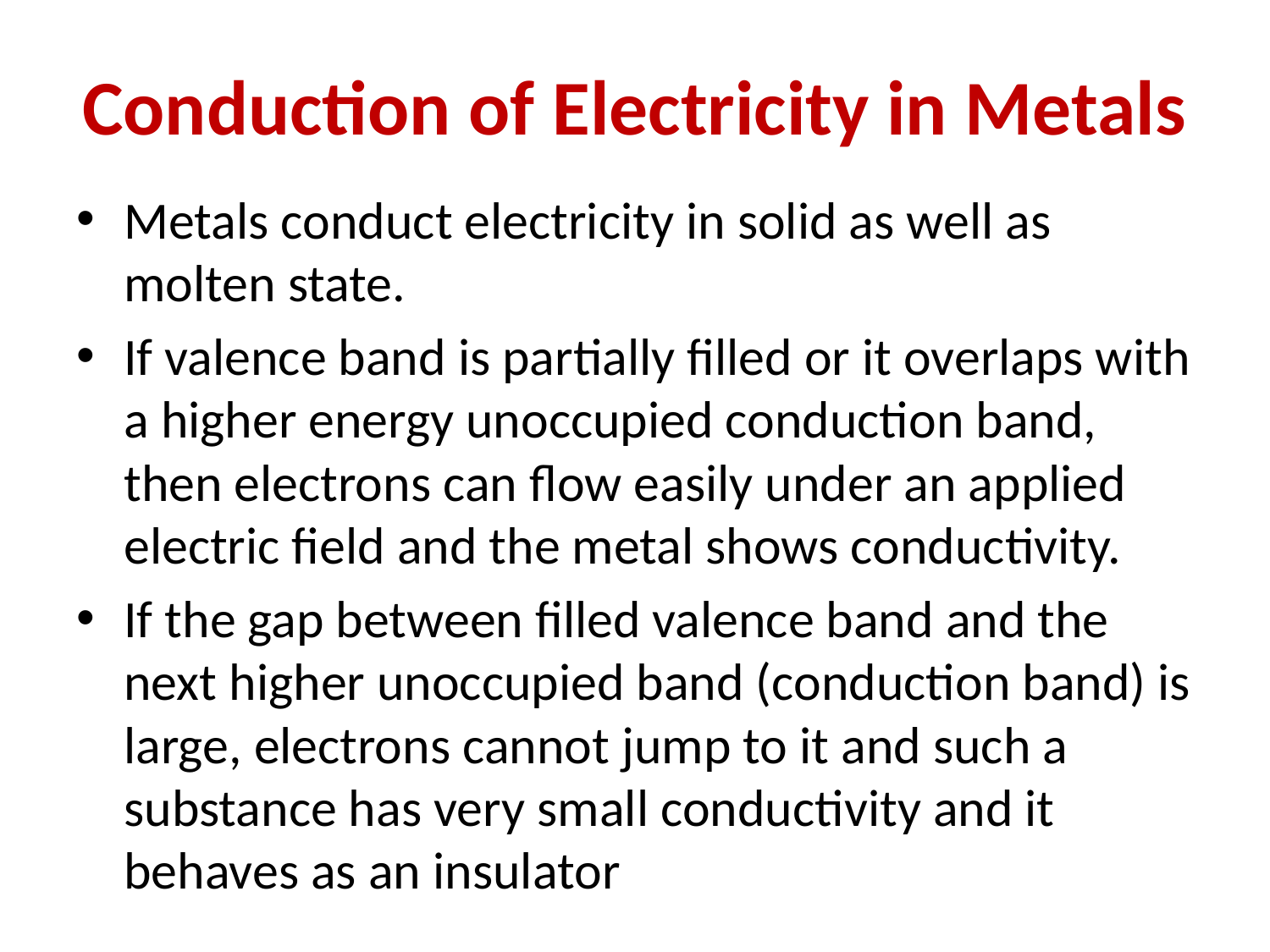

# Conduction of Electricity in Metals
Metals conduct electricity in solid as well as molten state.
If valence band is partially filled or it overlaps with a higher energy unoccupied conduction band, then electrons can flow easily under an applied electric field and the metal shows conductivity.
If the gap between filled valence band and the next higher unoccupied band (conduction band) is large, electrons cannot jump to it and such a substance has very small conductivity and it behaves as an insulator